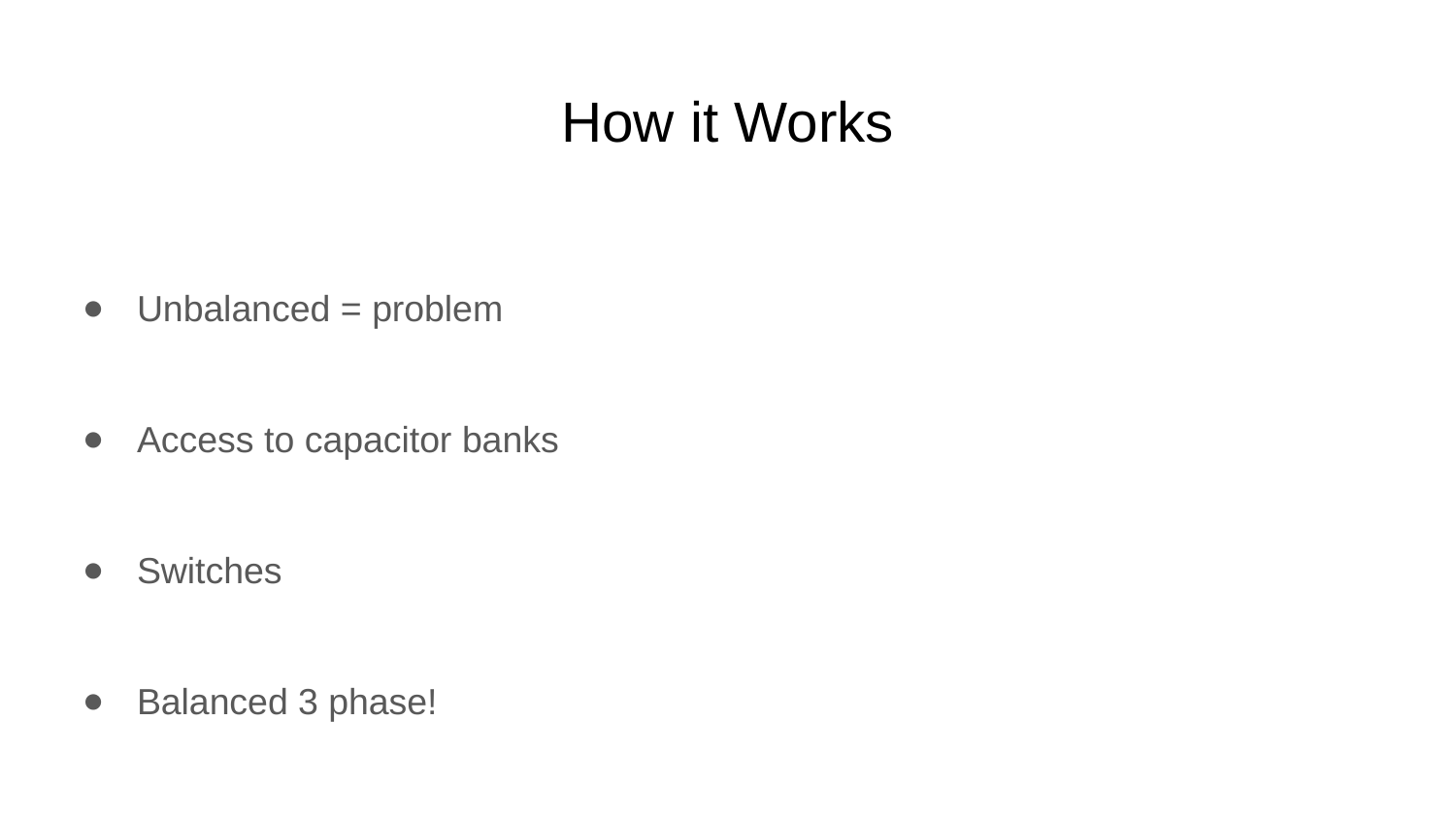

# How it Works
Unbalanced = problem
Access to capacitor banks
Switches
Balanced 3 phase!